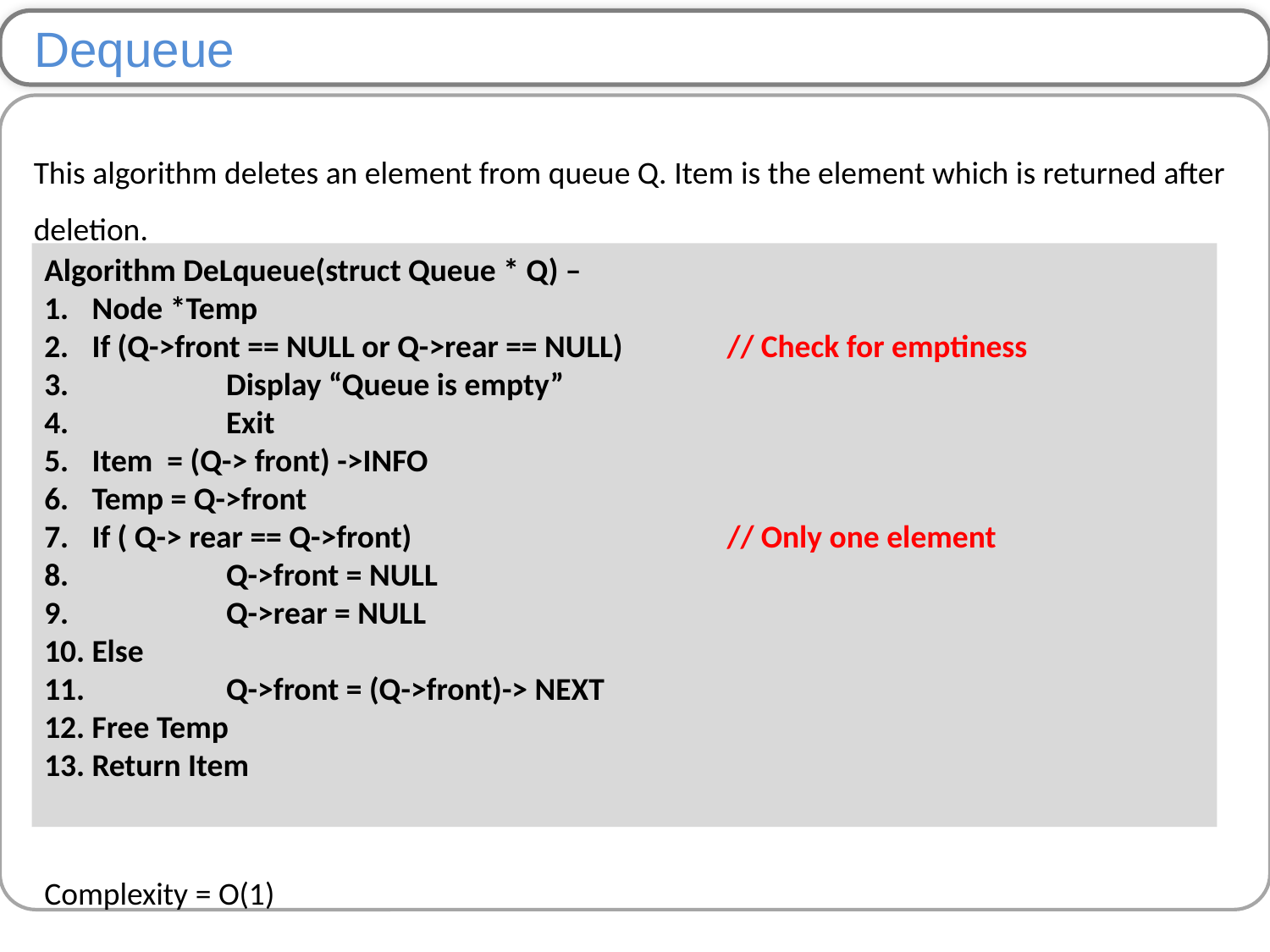

Dequeue

This algorithm deletes an element from queue Q. Item is the element which is returned after deletion.

Algorithm DeLqueue(struct Queue * Q) –
Node *Temp
If (Q->front == NULL or Q->rear == NULL)	// Check for emptiness
 	 Display “Queue is empty”
 	 Exit
Item  = (Q-> front) ->INFO
Temp = Q->front
If ( Q-> rear == Q->front)			// Only one element
 	 Q->front = NULL
 	 Q->rear = NULL
Else
 	 Q->front = (Q->front)-> NEXT
Free Temp
Return Item

Complexity = O(1)